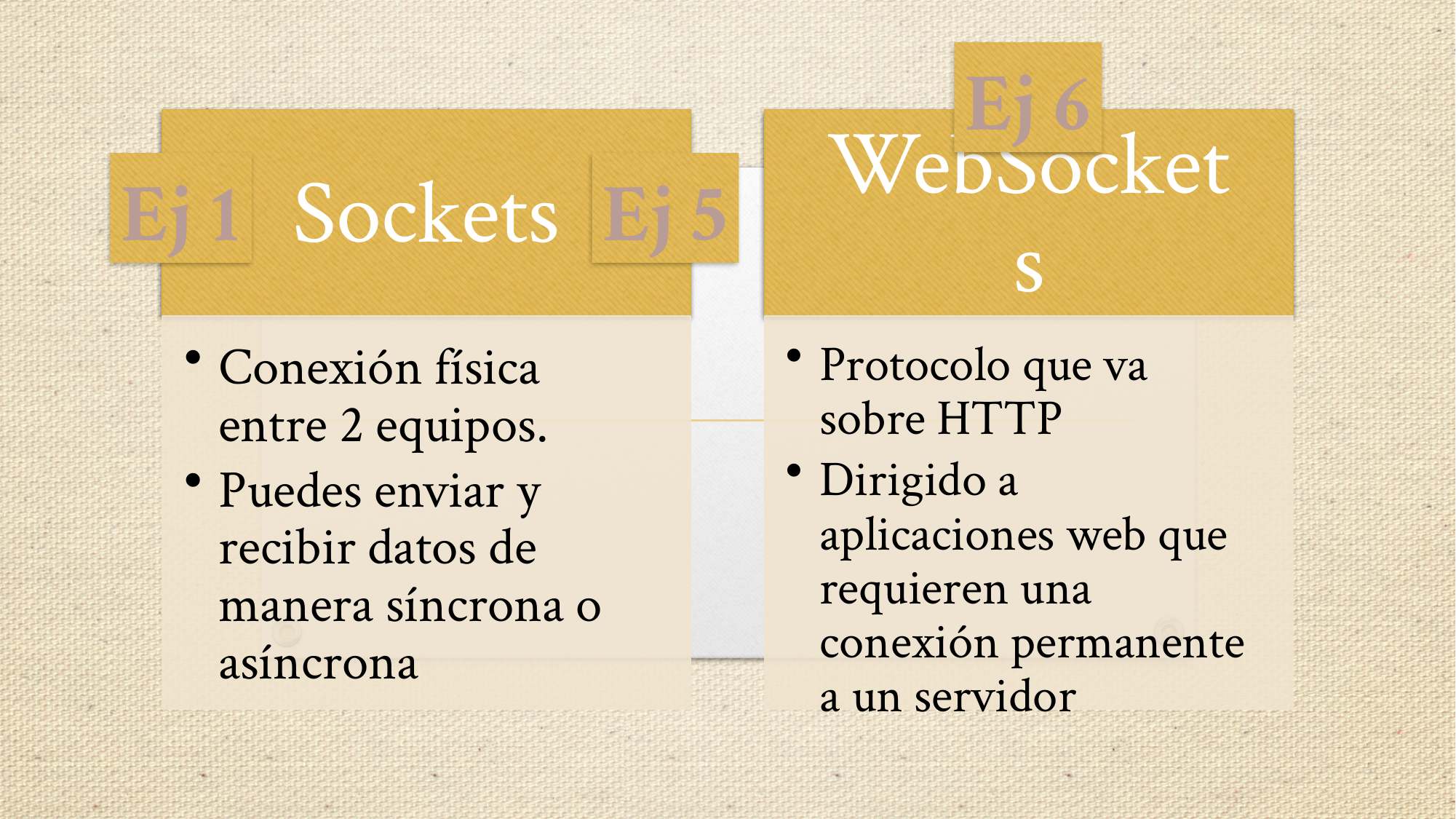

Sockets
Conexión física entre 2 equipos.
Puedes enviar y recibir datos de manera síncrona o asíncrona
WebSockets
Protocolo que va sobre HTTP
Dirigido a aplicaciones web que requieren una conexión permanente a un servidor
Ej 6
Ej 1
Ej 5